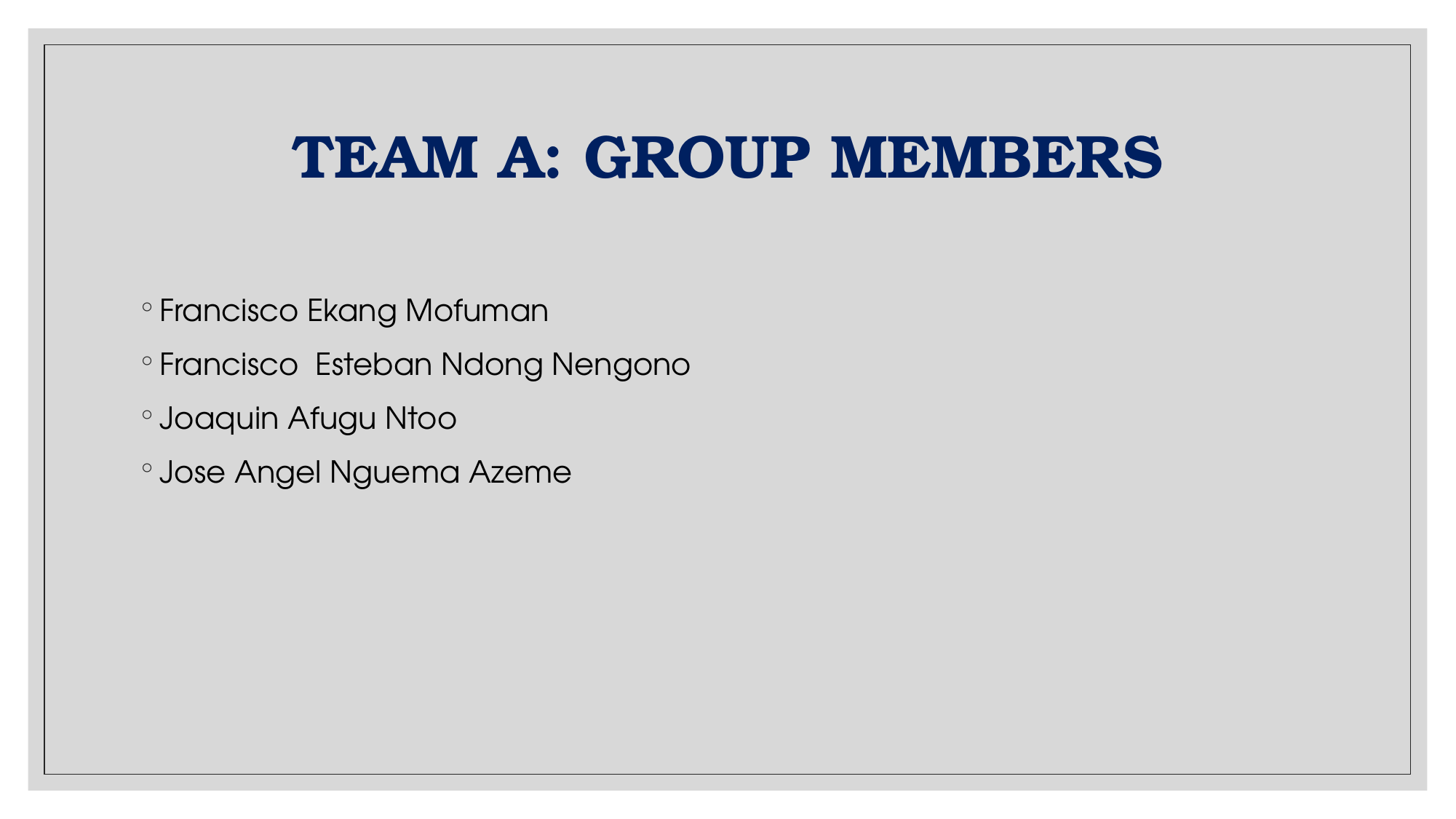

# TEAM A: GROUP MEMBERS
Francisco Ekang Mofuman
Francisco  Esteban Ndong Nengono
Joaquin Afugu Ntoo
Jose Angel Nguema Azeme